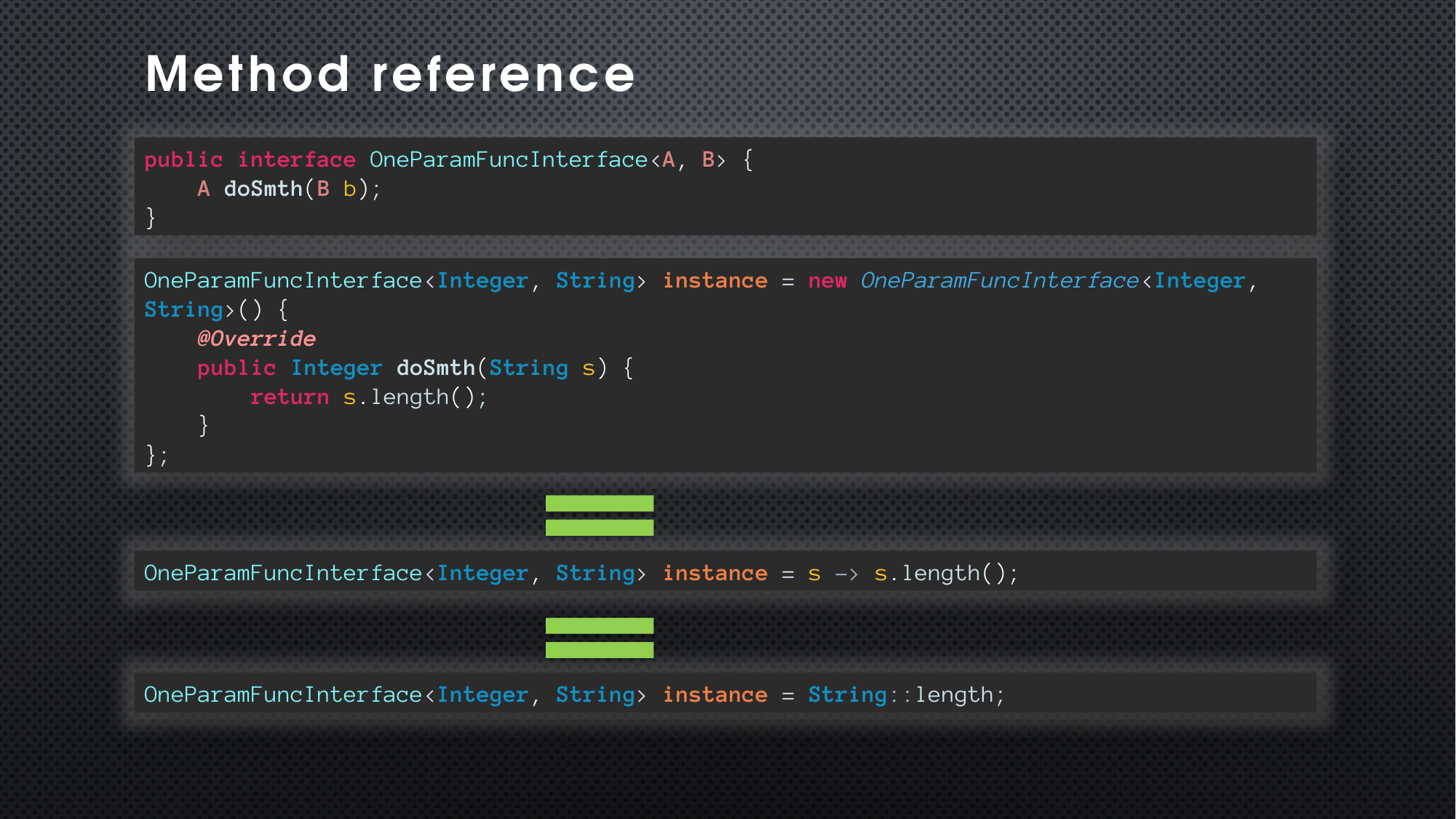

# Method reference
public interface OneParamFuncInterface<A, B> {
    A doSmth(B b);
}
OneParamFuncInterface<Integer, String> instance = new OneParamFuncInterface<Integer, String>() {
    @Override
    public Integer doSmth(String s) {
        return s.length();
    }
};

OneParamFuncInterface<Integer, String> instance = s -> s.length();

OneParamFuncInterface<Integer, String> instance = String::length;